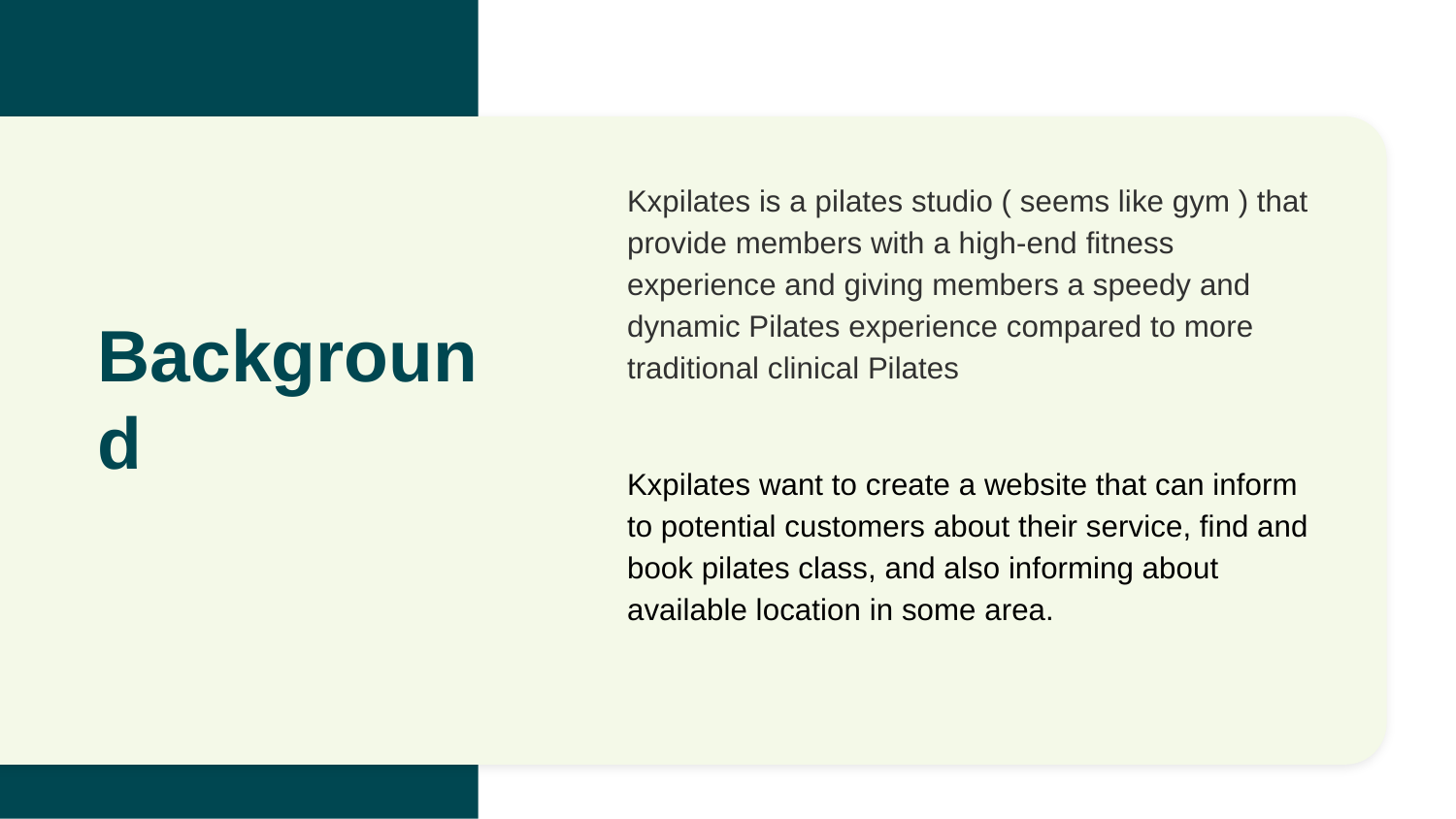

Kxpilates is a pilates studio ( seems like gym ) that provide members with a high-end fitness experience and giving members a speedy and dynamic Pilates experience compared to more traditional clinical Pilates

Kxpilates want to create a website that can inform to potential customers about their service, find and book pilates class, and also informing about available location in some area.

Background